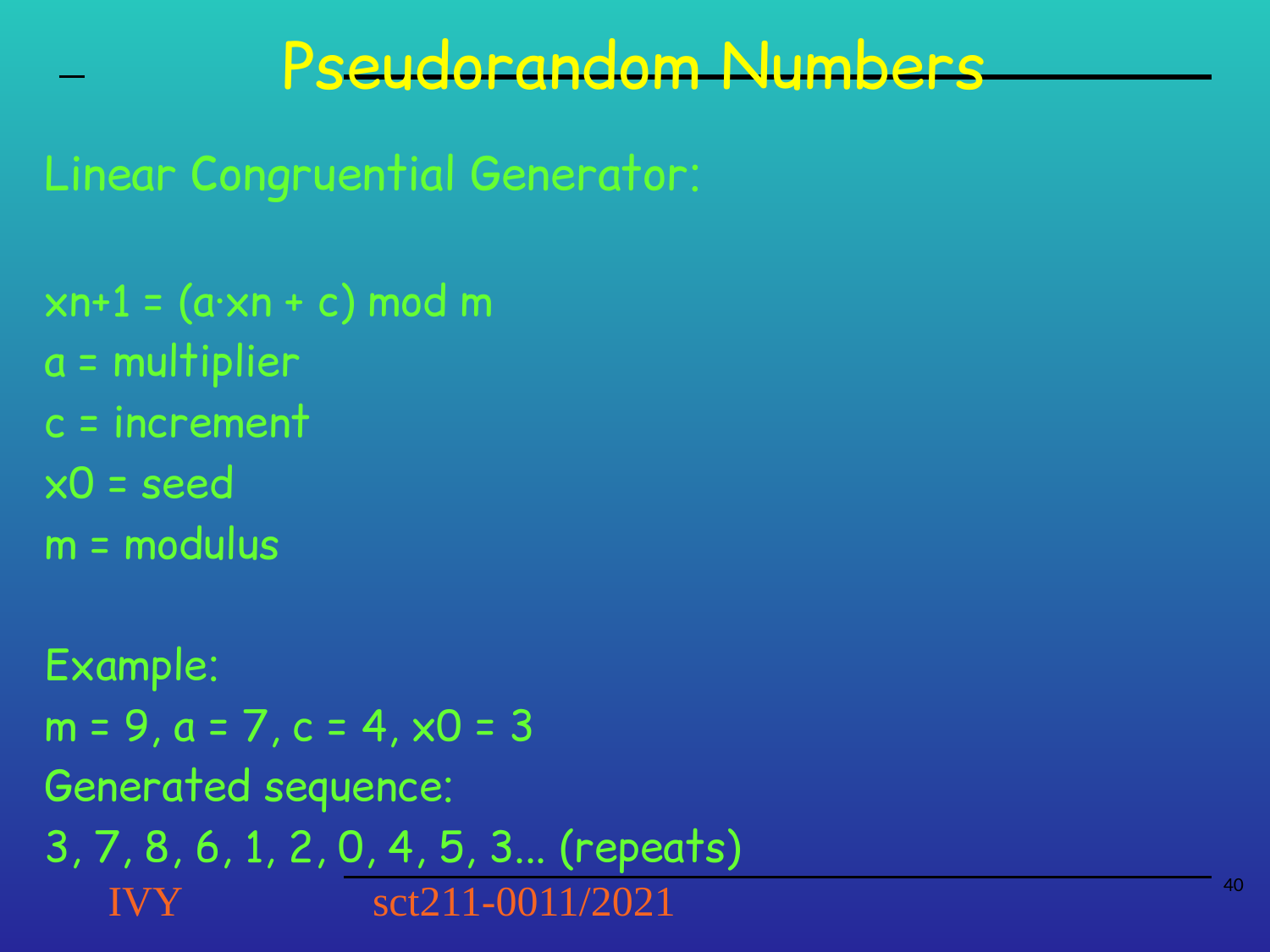

# Pseudorandom Numbers
Linear Congruential Generator:

xn+1 = (a·xn + c) mod m
a = multiplier
c = increment
x0 = seed
m = modulus

Example:
m = 9, a = 7, c = 4, x0 = 3
Generated sequence:
3, 7, 8, 6, 1, 2, 0, 4, 5, 3... (repeats)

IVY
sct211-0011/2021
40